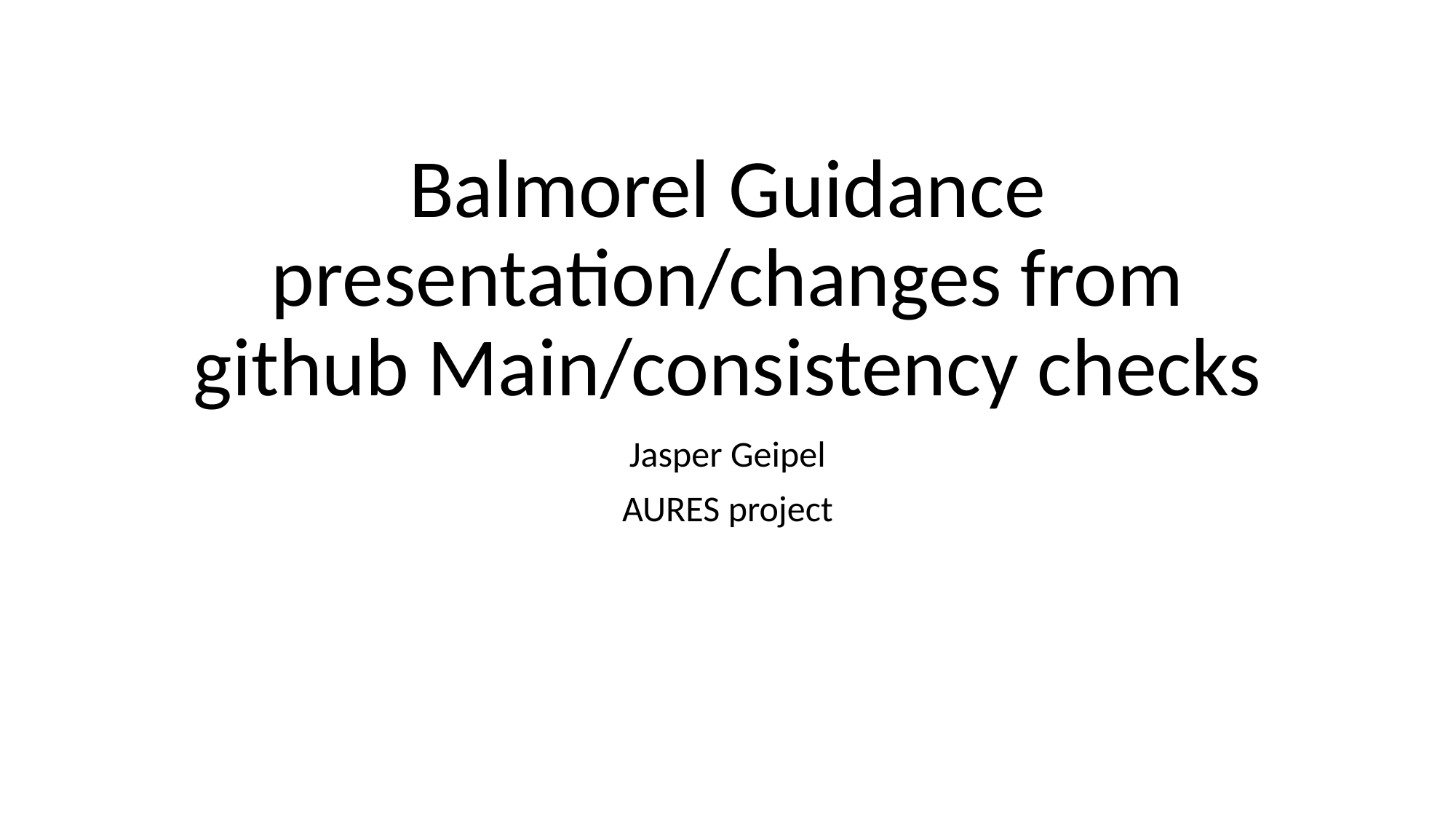

# Balmorel Guidance presentation/changes from github Main/consistency checks
Jasper Geipel
AURES project